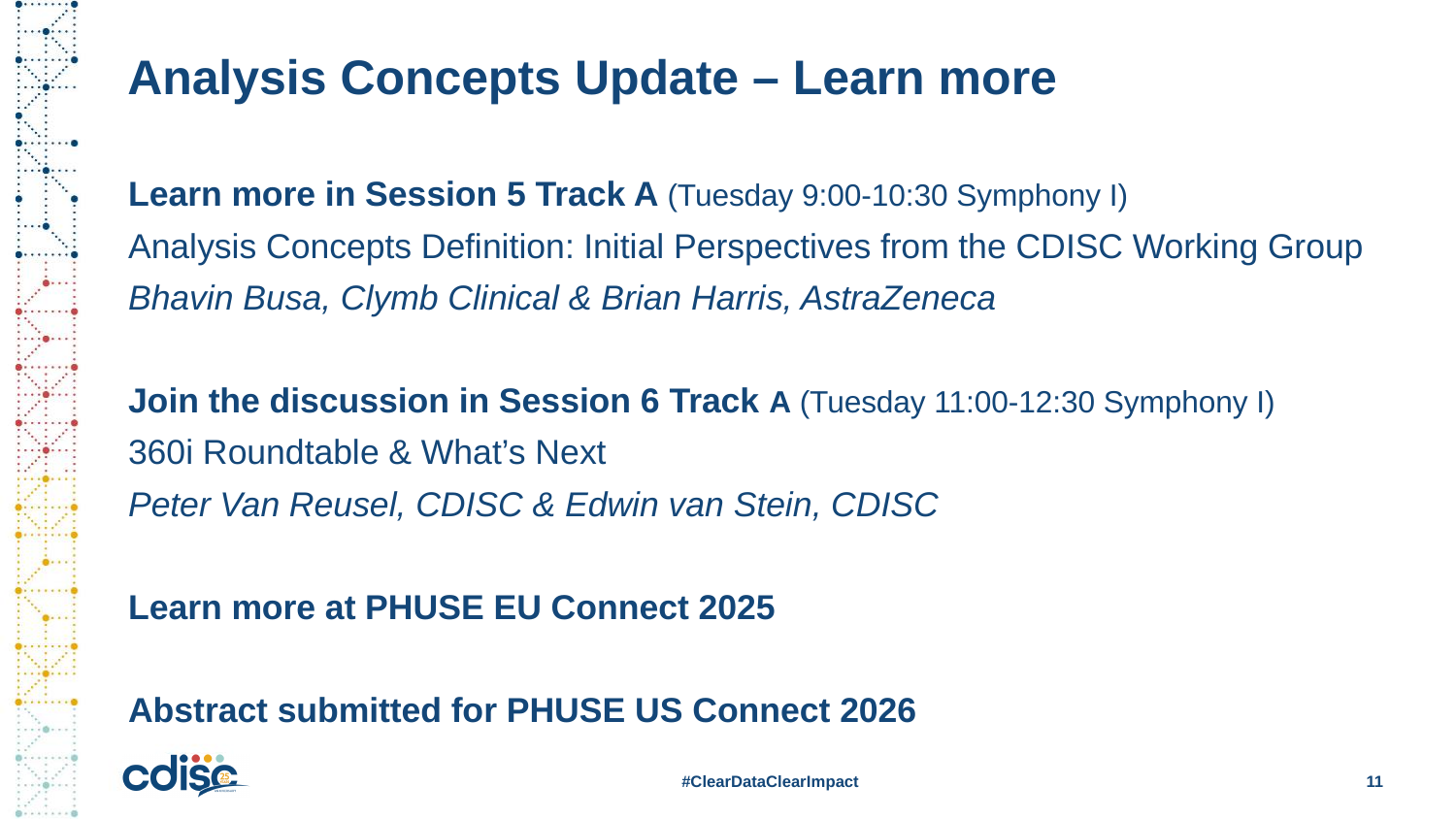

# Analysis Concepts Update – Learn more
Learn more in Session 5 Track A (Tuesday 9:00-10:30 Symphony I)
Analysis Concepts Definition: Initial Perspectives from the CDISC Working Group
Bhavin Busa, Clymb Clinical & Brian Harris, AstraZeneca

Join the discussion in Session 6 Track A (Tuesday 11:00-12:30 Symphony I)
360i Roundtable & What’s Next
Peter Van Reusel, CDISC & Edwin van Stein, CDISC

Learn more at PHUSE EU Connect 2025

Abstract submitted for PHUSE US Connect 2026
#ClearDataClearImpact
11